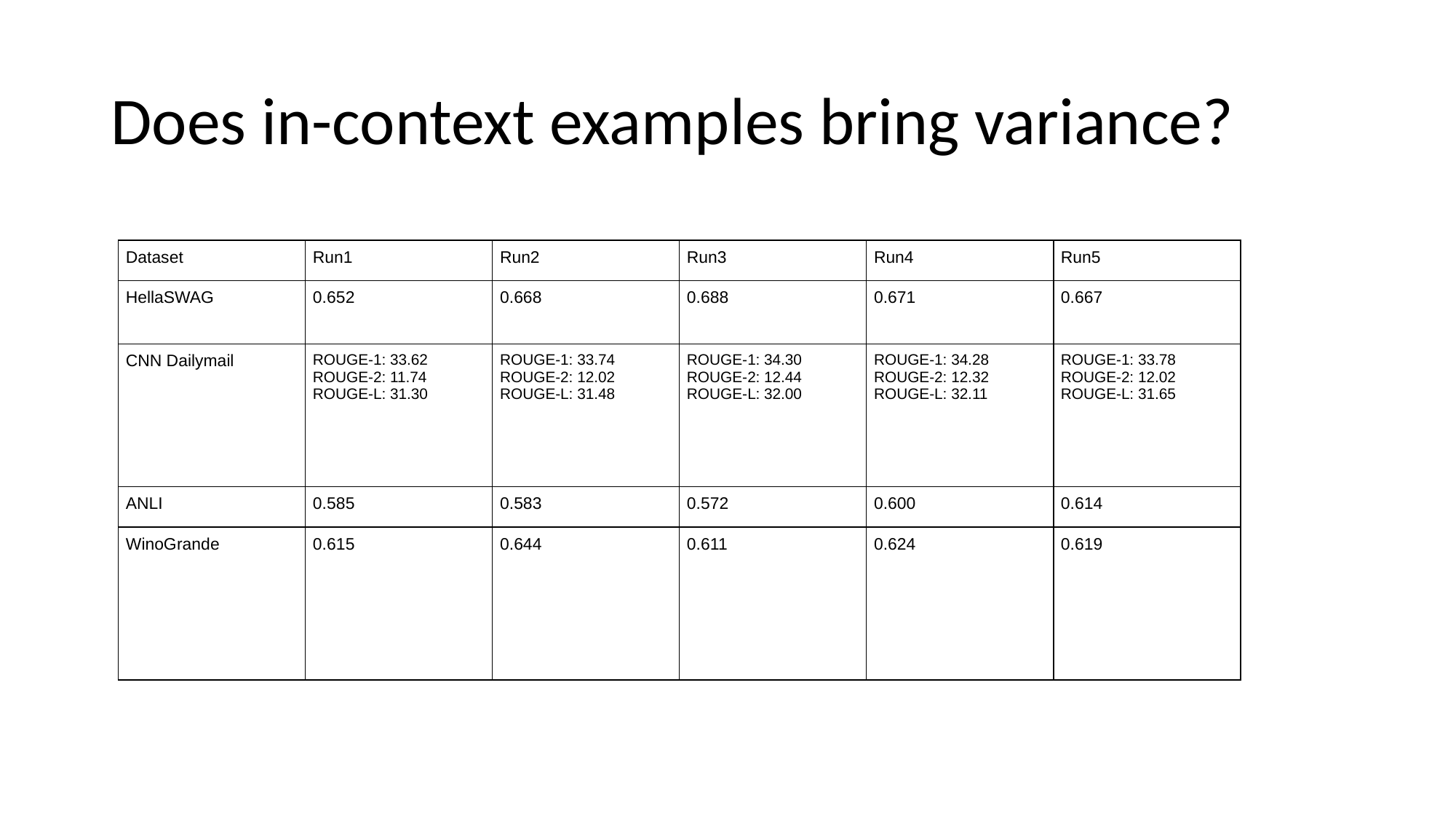

# Does in-context examples bring variance?
| Dataset | Run1 | Run2 | Run3 | Run4 | Run5 |
| --- | --- | --- | --- | --- | --- |
| HellaSWAG | 0.652 | 0.668 | 0.688 | 0.671 | 0.667 |
| CNN Dailymail | ROUGE-1: 33.62 ROUGE-2: 11.74 ROUGE-L: 31.30 | ROUGE-1: 33.74 ROUGE-2: 12.02 ROUGE-L: 31.48 | ROUGE-1: 34.30 ROUGE-2: 12.44 ROUGE-L: 32.00 | ROUGE-1: 34.28 ROUGE-2: 12.32 ROUGE-L: 32.11 | ROUGE-1: 33.78 ROUGE-2: 12.02 ROUGE-L: 31.65 |
| ANLI | 0.585 | 0.583 | 0.572 | 0.600 | 0.614 |
| WinoGrande | 0.615 | 0.644 | 0.611 | 0.624 | 0.619 |